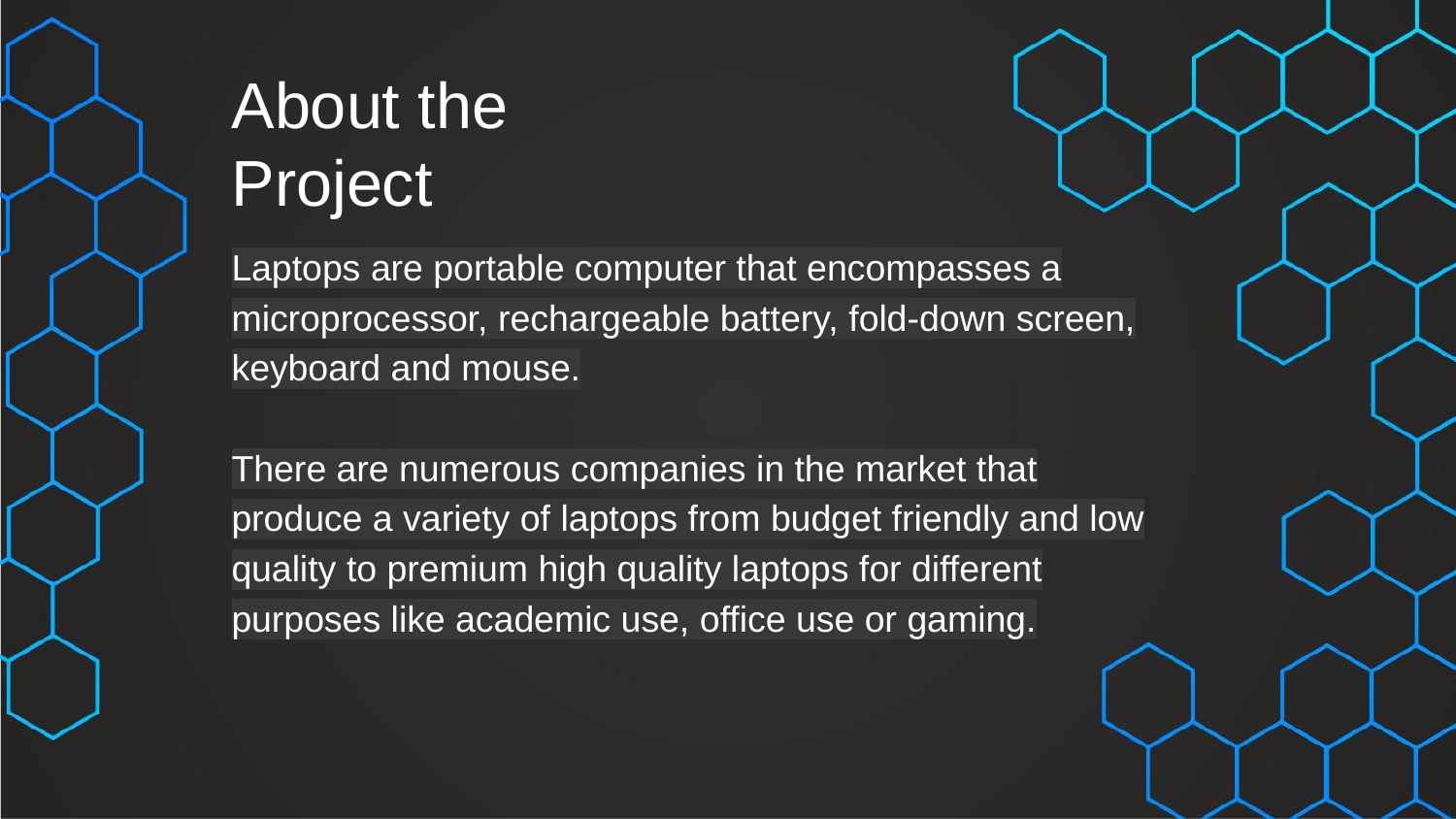

# About the Project
Laptops are portable computer that encompasses a microprocessor, rechargeable battery, fold-down screen, keyboard and mouse.

There are numerous companies in the market that produce a variety of laptops from budget friendly and low quality to premium high quality laptops for different purposes like academic use, office use or gaming.